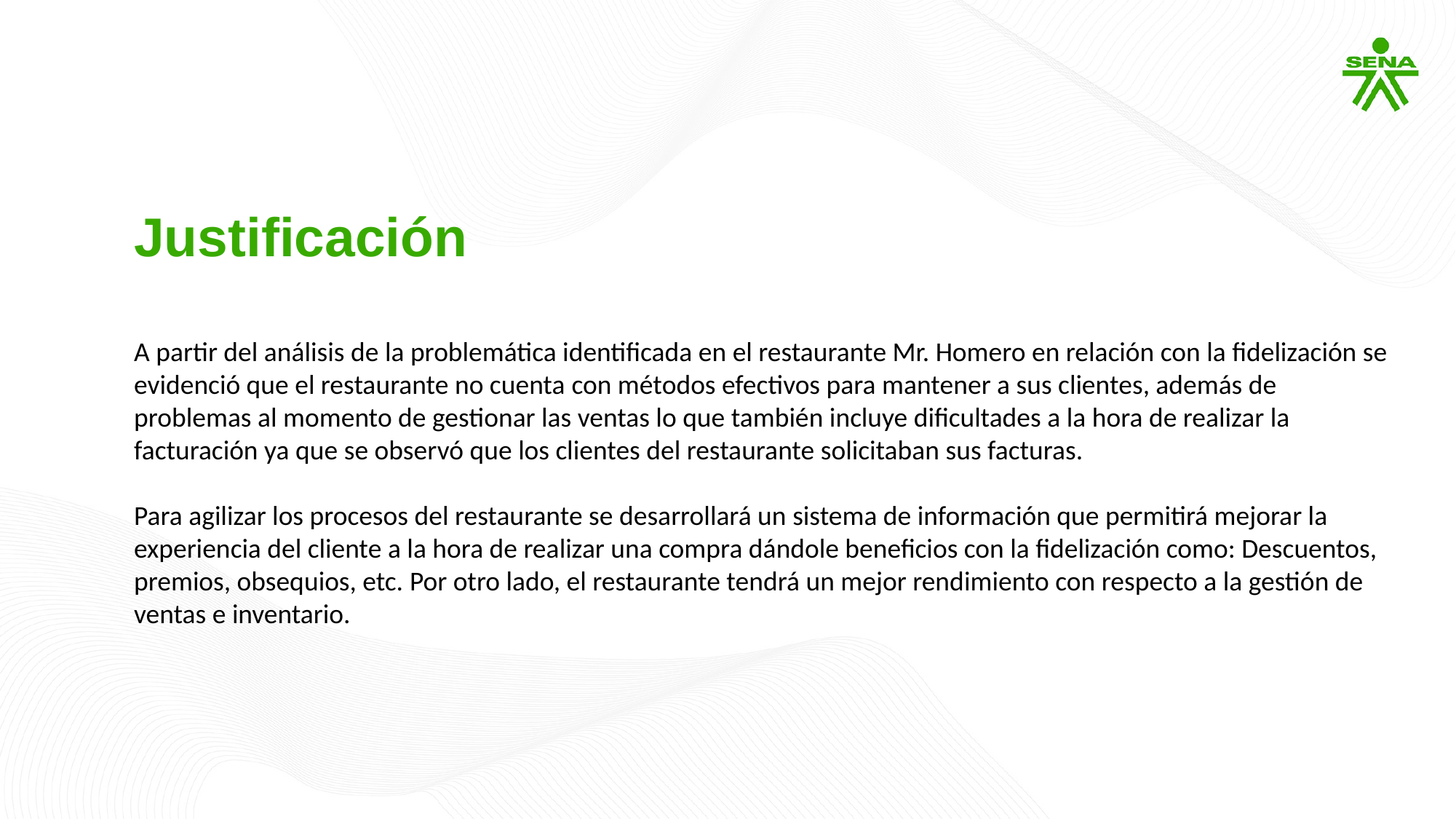

Justificación
A partir del análisis de la problemática identificada en el restaurante Mr. Homero en relación con la fidelización se evidenció que el restaurante no cuenta con métodos efectivos para mantener a sus clientes, además de problemas al momento de gestionar las ventas lo que también incluye dificultades a la hora de realizar la facturación ya que se observó que los clientes del restaurante solicitaban sus facturas.

Para agilizar los procesos del restaurante se desarrollará un sistema de información que permitirá mejorar la experiencia del cliente a la hora de realizar una compra dándole beneficios con la fidelización como: Descuentos, premios, obsequios, etc. Por otro lado, el restaurante tendrá un mejor rendimiento con respecto a la gestión de ventas e inventario.